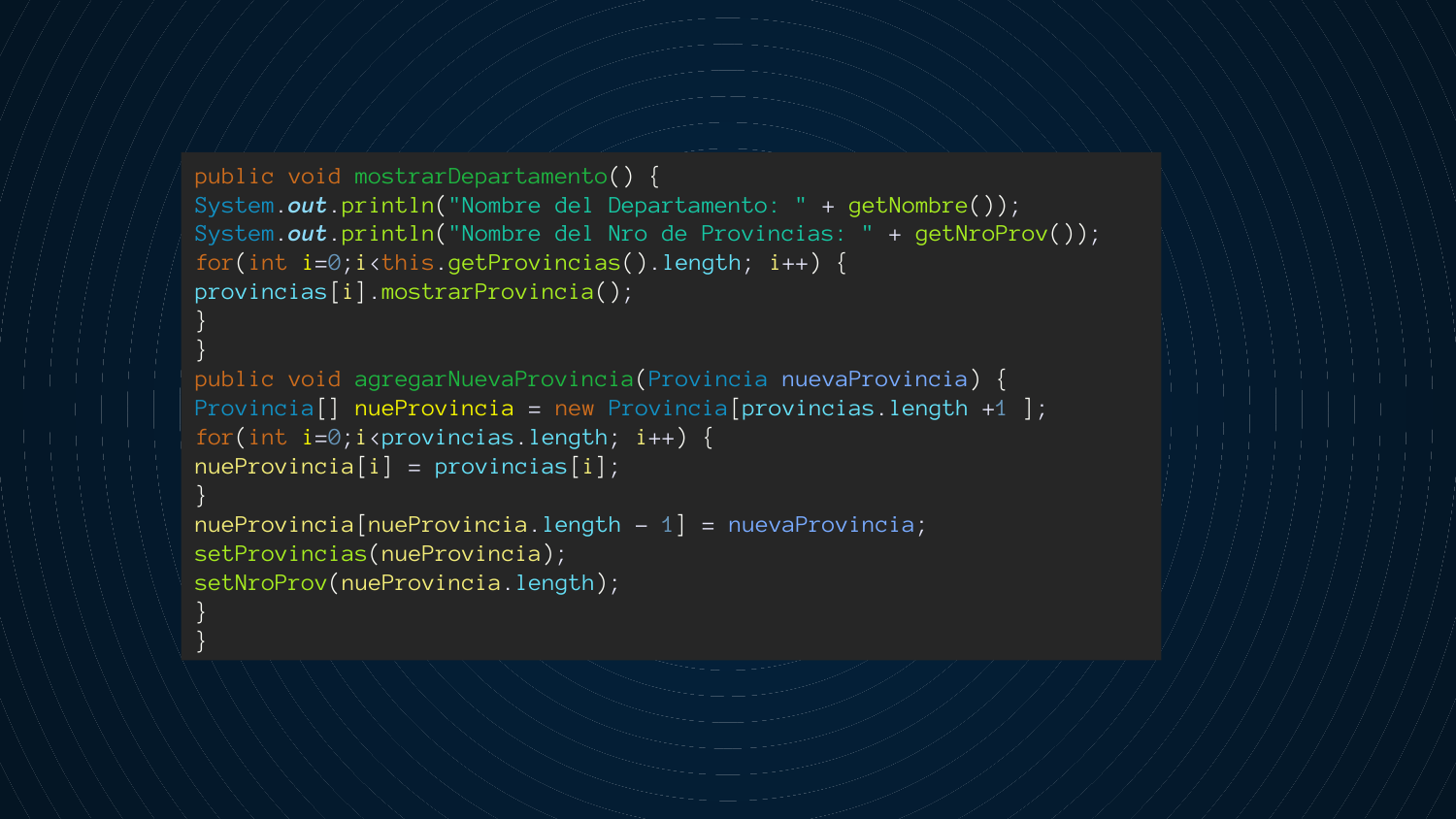

public void mostrarDepartamento() {
System.out.println("Nombre del Departamento: " + getNombre());
System.out.println("Nombre del Nro de Provincias: " + getNroProv());
for(int i=0;i<this.getProvincias().length; i++) {
provincias[i].mostrarProvincia();
}
}
public void agregarNuevaProvincia(Provincia nuevaProvincia) {
Provincia[] nueProvincia = new Provincia[provincias.length +1 ];
for(int i=0;i<provincias.length; i++) {
nueProvincia[i] = provincias[i];
}
nueProvincia[nueProvincia.length - 1] = nuevaProvincia;
setProvincias(nueProvincia);
setNroProv(nueProvincia.length);
}
}